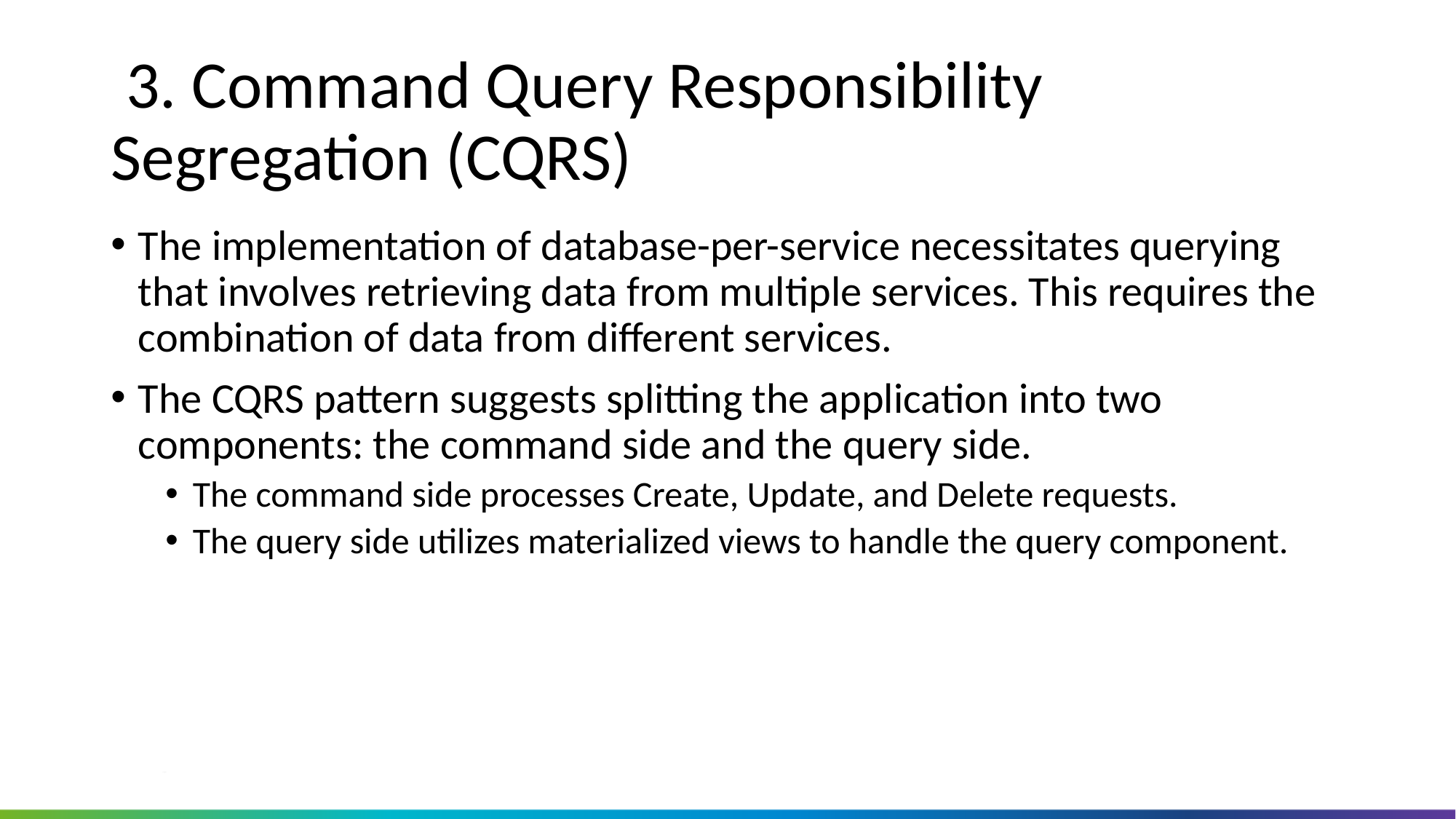

# 3. Command Query Responsibility Segregation (CQRS)
The implementation of database-per-service necessitates querying that involves retrieving data from multiple services. This requires the combination of data from different services.
The CQRS pattern suggests splitting the application into two components: the command side and the query side.
The command side processes Create, Update, and Delete requests.
The query side utilizes materialized views to handle the query component.

Koenig-Solutions Pvt. Ltd.